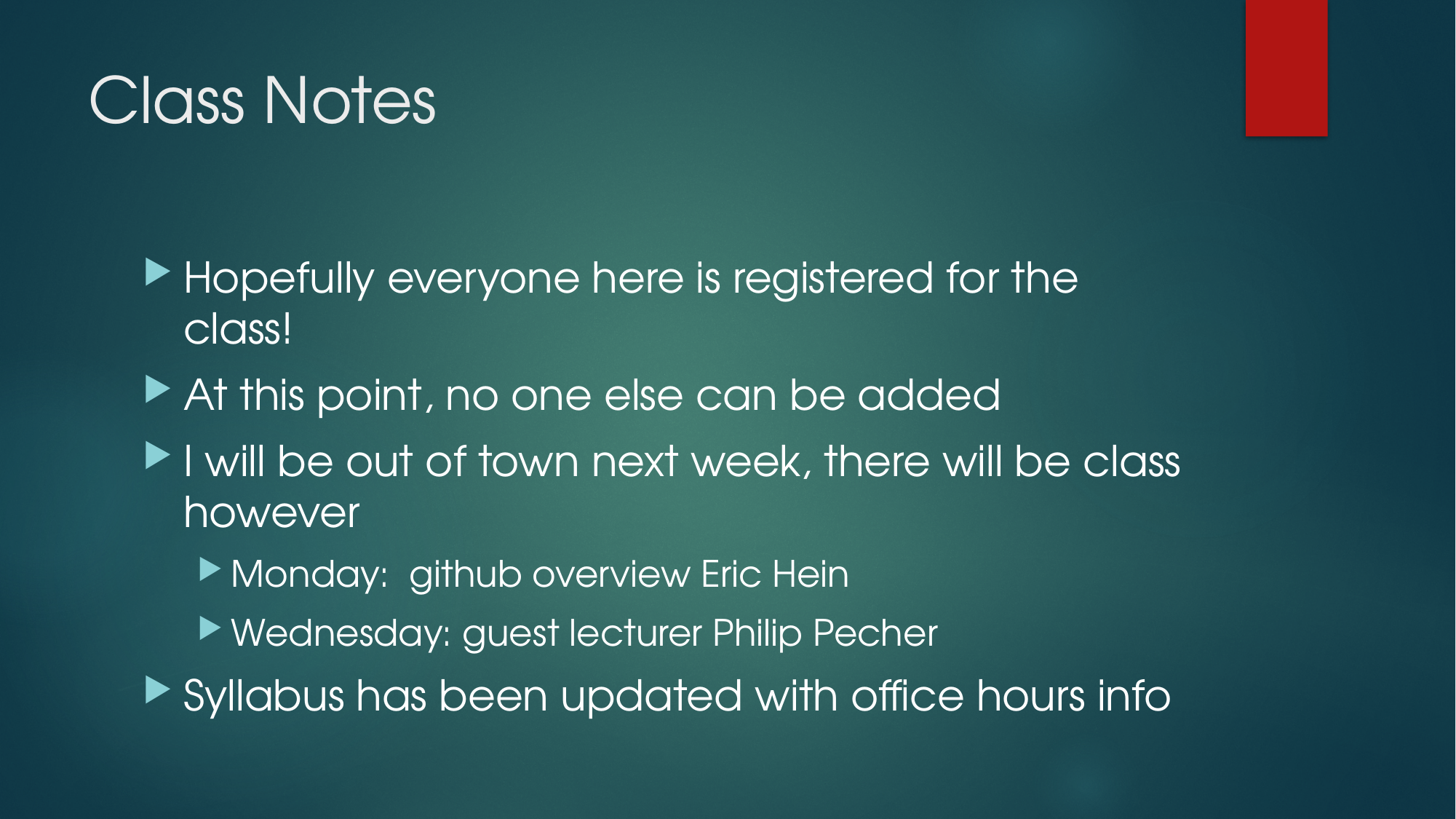

# Class Notes
Hopefully everyone here is registered for the class!
At this point, no one else can be added
I will be out of town next week, there will be class however
Monday:  github overview Eric Hein
Wednesday: guest lecturer Philip Pecher
Syllabus has been updated with office hours info